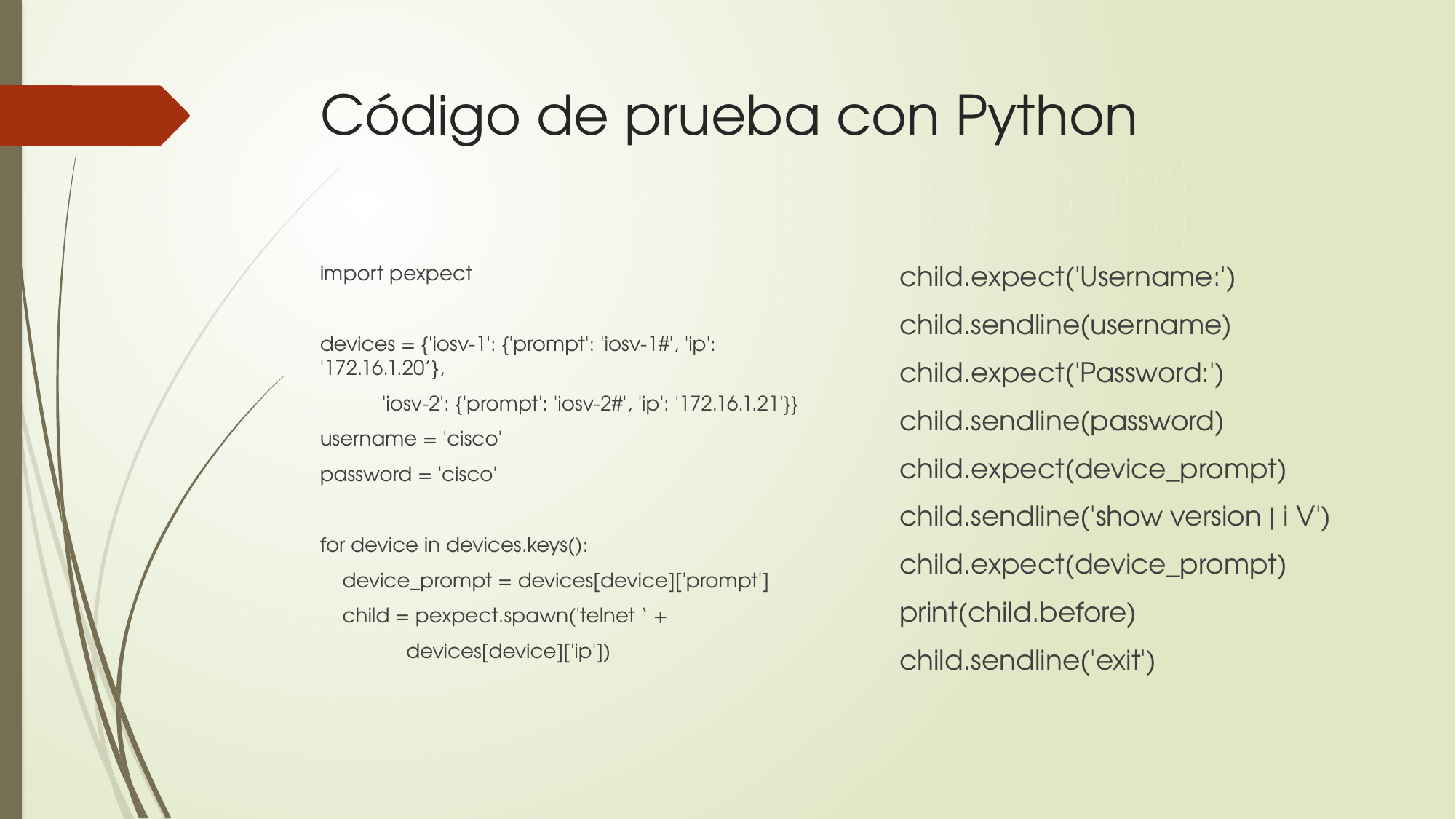

# Código de prueba con Python
    child.expect('Username:')
    child.sendline(username)
    child.expect('Password:')
    child.sendline(password)
    child.expect(device_prompt)
    child.sendline('show version | i V')
    child.expect(device_prompt)
    print(child.before)
    child.sendline('exit')
import pexpect

devices = {'iosv-1': {'prompt': 'iosv-1#', 'ip': '172.16.1.20’},
           'iosv-2': {'prompt': 'iosv-2#', 'ip': '172.16.1.21'}}
username = 'cisco'
password = 'cisco'

for device in devices.keys():
    device_prompt = devices[device]['prompt']
    child = pexpect.spawn('telnet ‘ +
			 devices[device]['ip'])